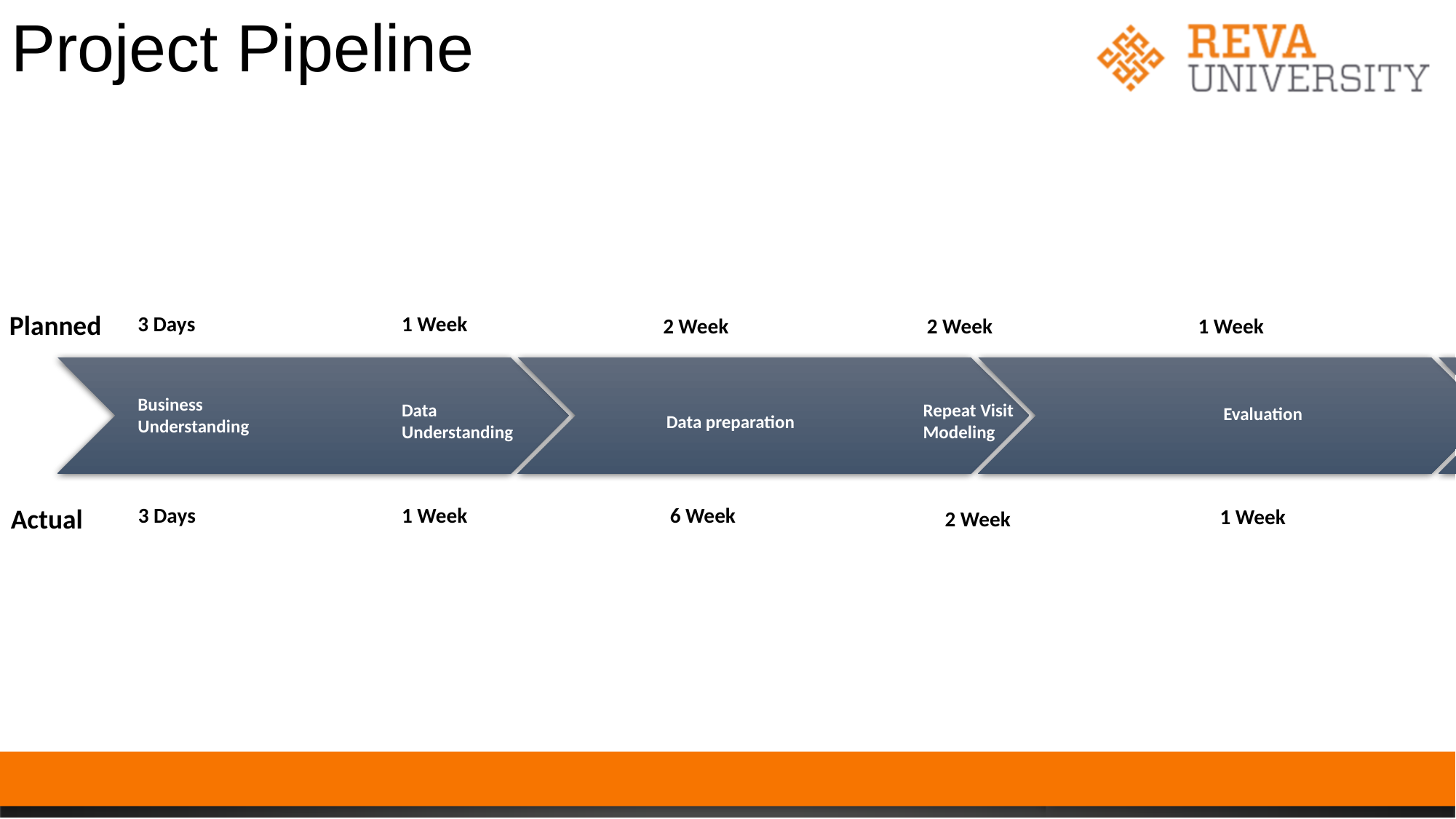

# Project Pipeline

Business Understanding
Data Understanding
Repeat Visit Modeling
Evaluation
Data preparation
Planned
1 Week
3 Days
2 Week
2 Week
1 Week
6 Week
Actual
3 Days
1 Week
1 Week
2 Week